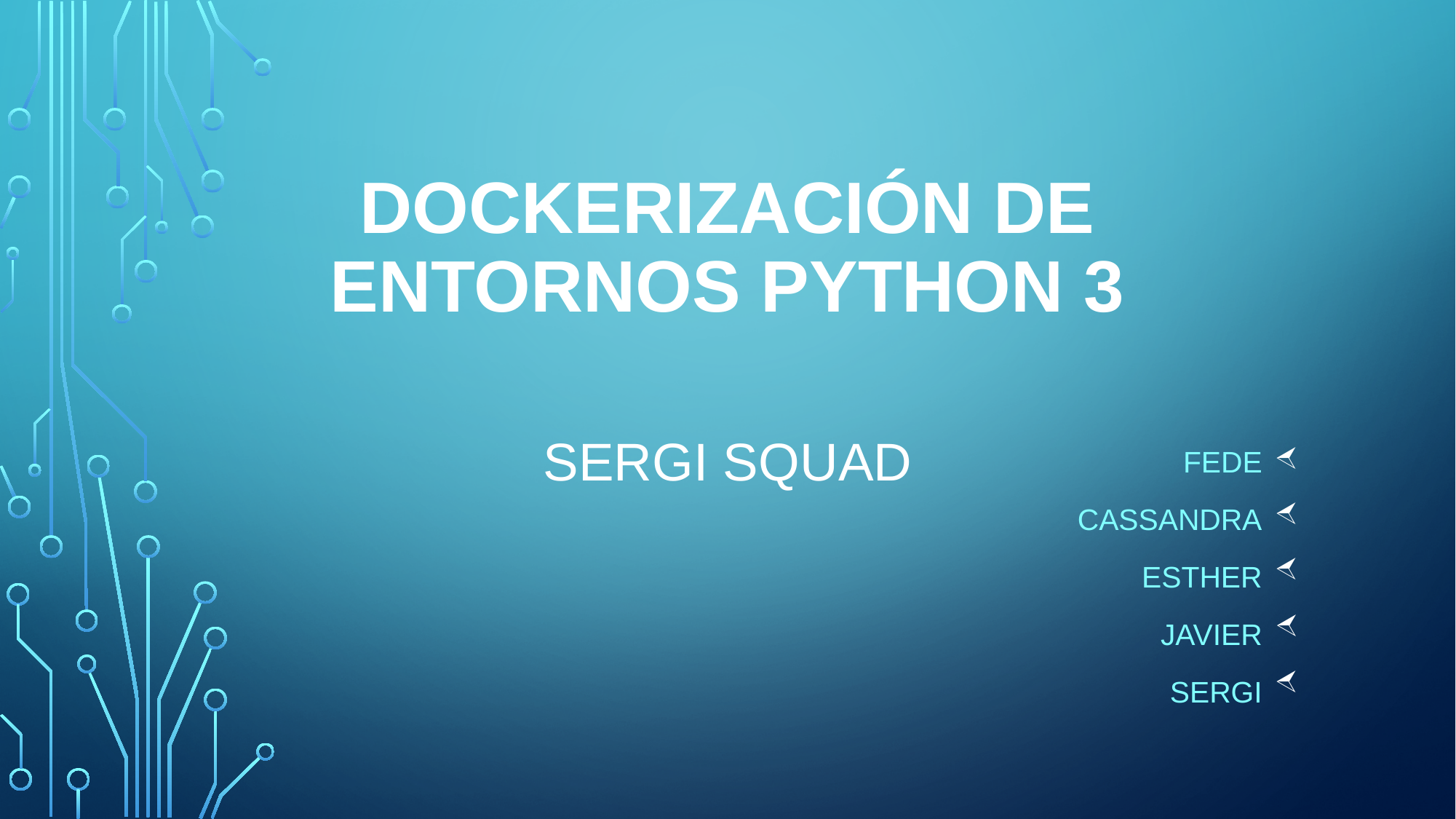

# Dockerización de entornos Python 3
Sergi squad
Fede
Cassandra
Esther
Javier
sergi